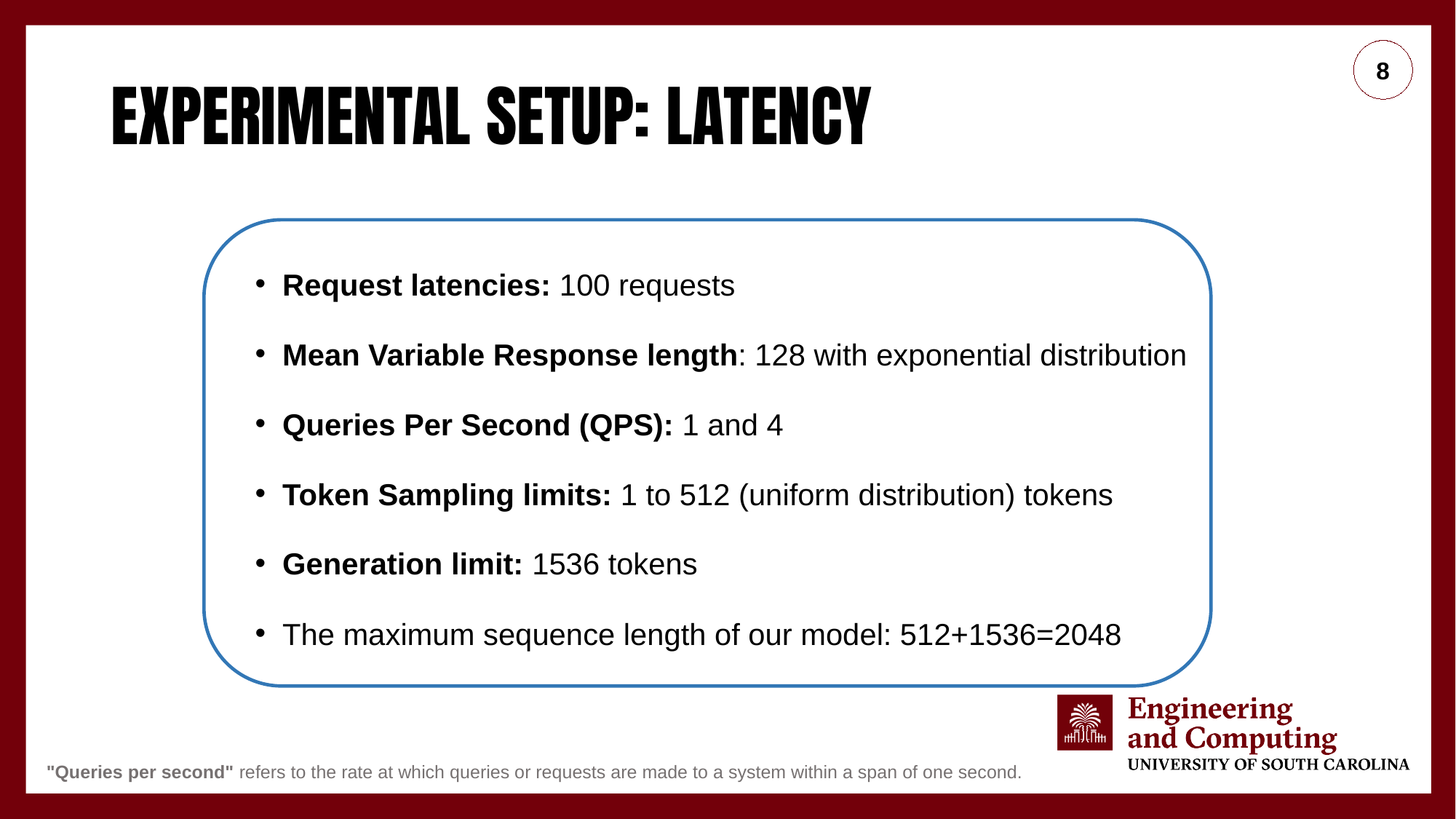

8
# Experimental setup: Latency

Request latencies: 100 requests
Mean Variable Response length: 128 with exponential distribution
Queries Per Second (QPS): 1 and 4
Token Sampling limits: 1 to 512 (uniform distribution) tokens
Generation limit: 1536 tokens
The maximum sequence length of our model: 512+1536=2048
"Queries per second" refers to the rate at which queries or requests are made to a system within a span of one second.